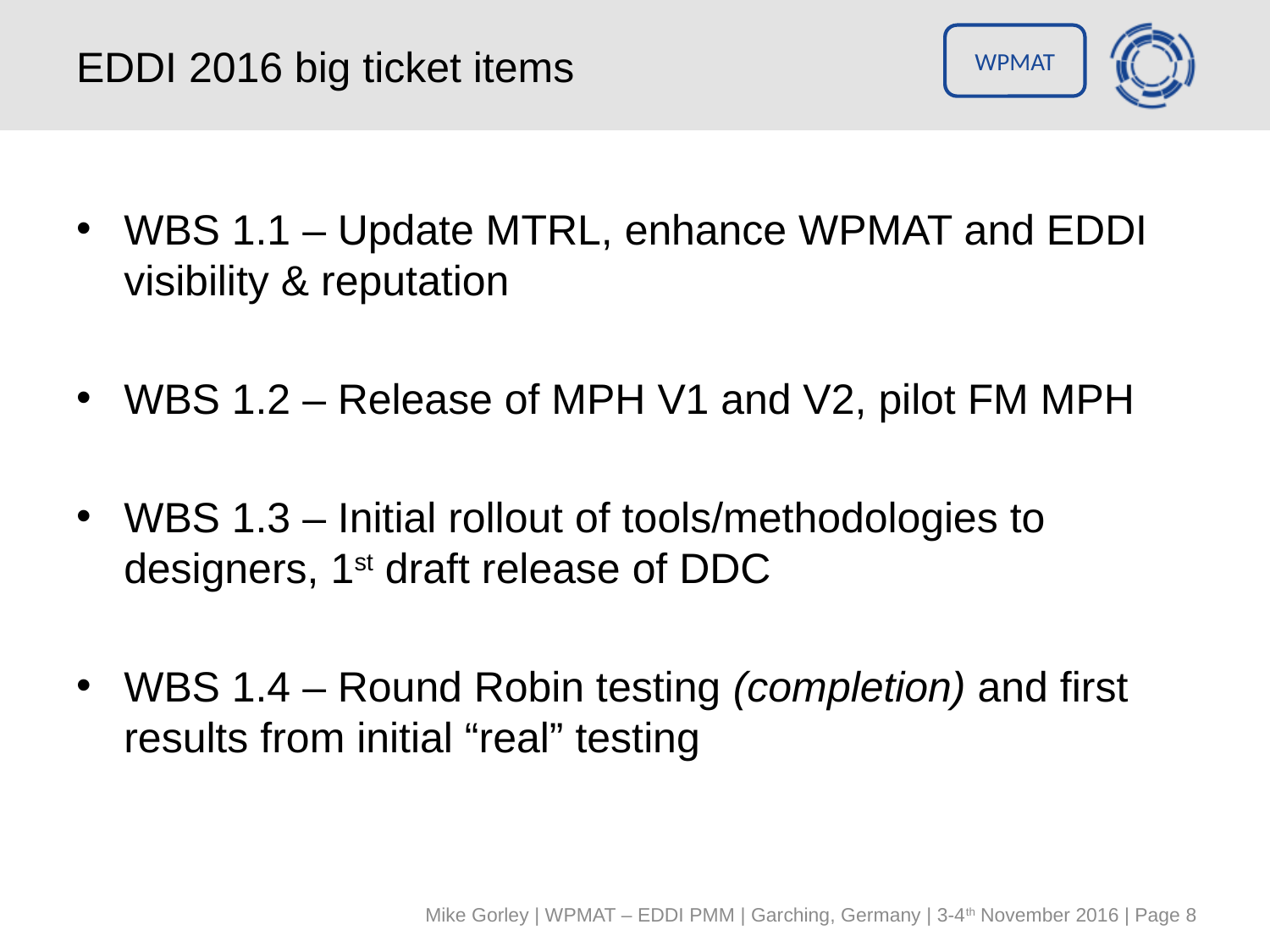

# EDDI 2016 big ticket items
WPMAT
WBS 1.1 – Update MTRL, enhance WPMAT and EDDI visibility & reputation

WBS 1.2 – Release of MPH V1 and V2, pilot FM MPH

WBS 1.3 – Initial rollout of tools/methodologies to designers, 1st draft release of DDC

WBS 1.4 – Round Robin testing (completion) and first results from initial “real” testing
Mike Gorley | WPMAT – EDDI PMM | Garching, Germany | 3-4th November 2016 | Page 8